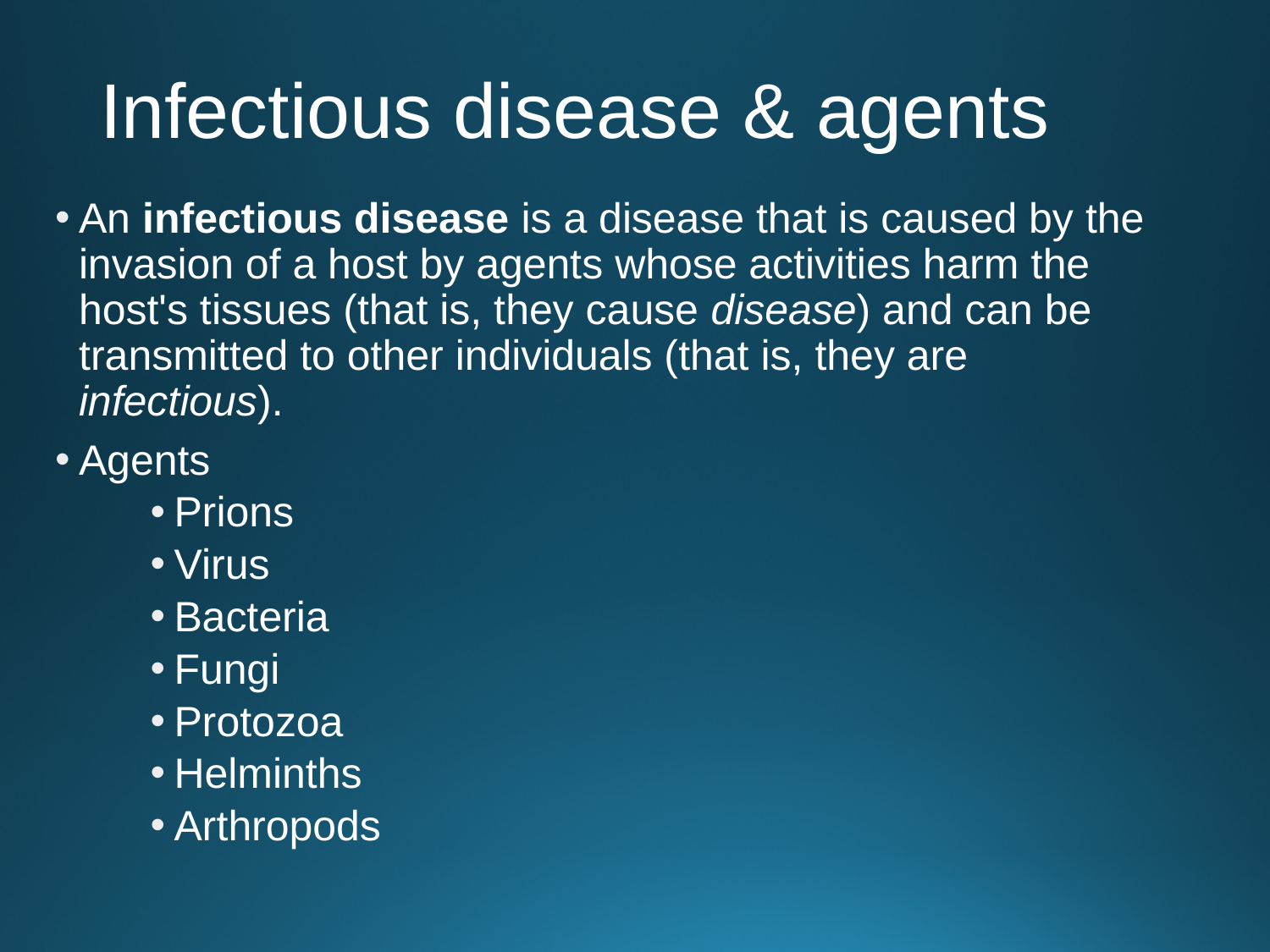

# Infectious disease & agents
An infectious disease is a disease that is caused by the invasion of a host by agents whose activities harm the host's tissues (that is, they cause disease) and can be transmitted to other individuals (that is, they are infectious).
Agents
Prions
Virus
Bacteria
Fungi
Protozoa
Helminths
Arthropods